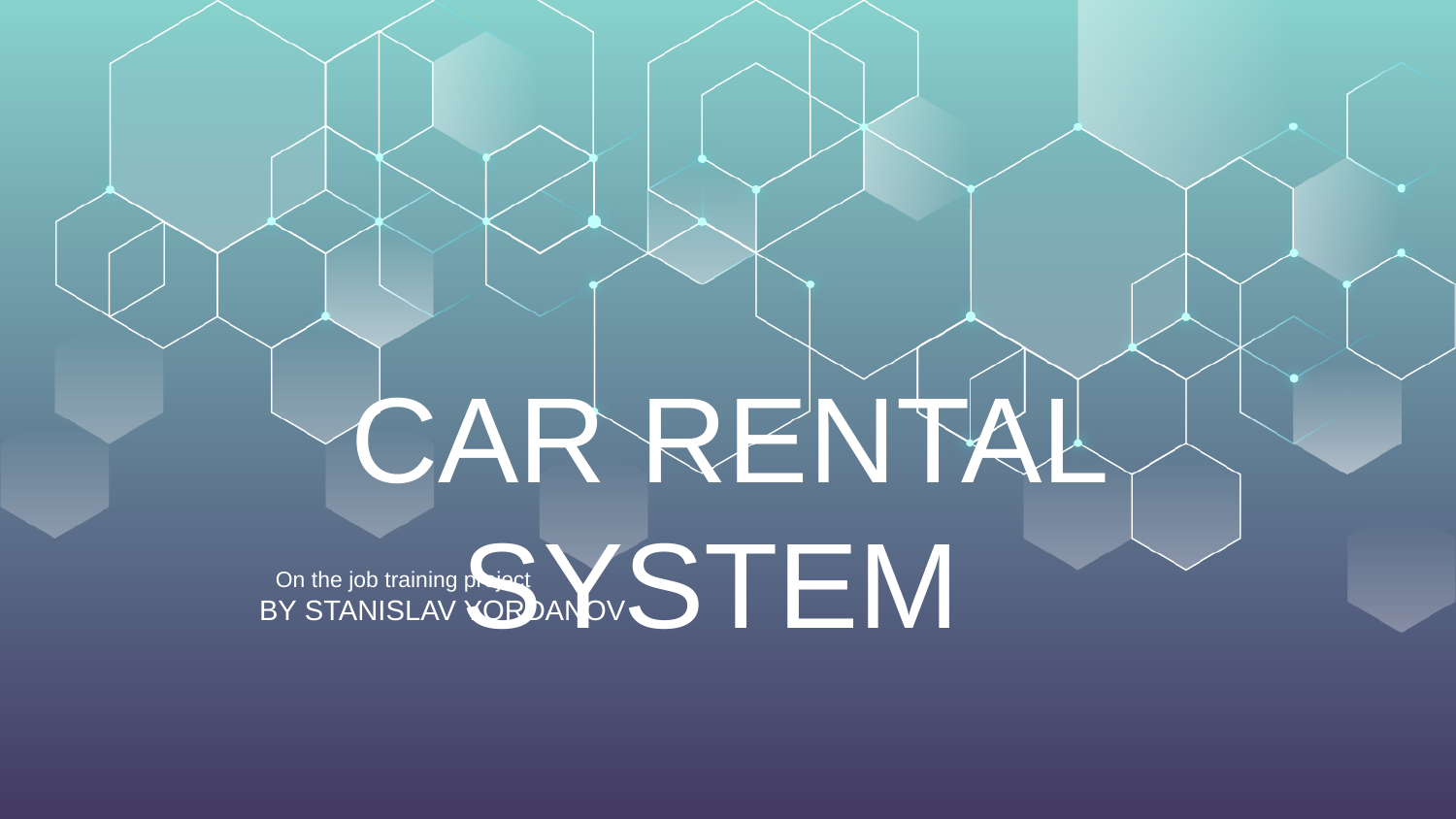

# CAR RENTAL SYSTEM
On the job training project
BY STANISLAV YORDANOV